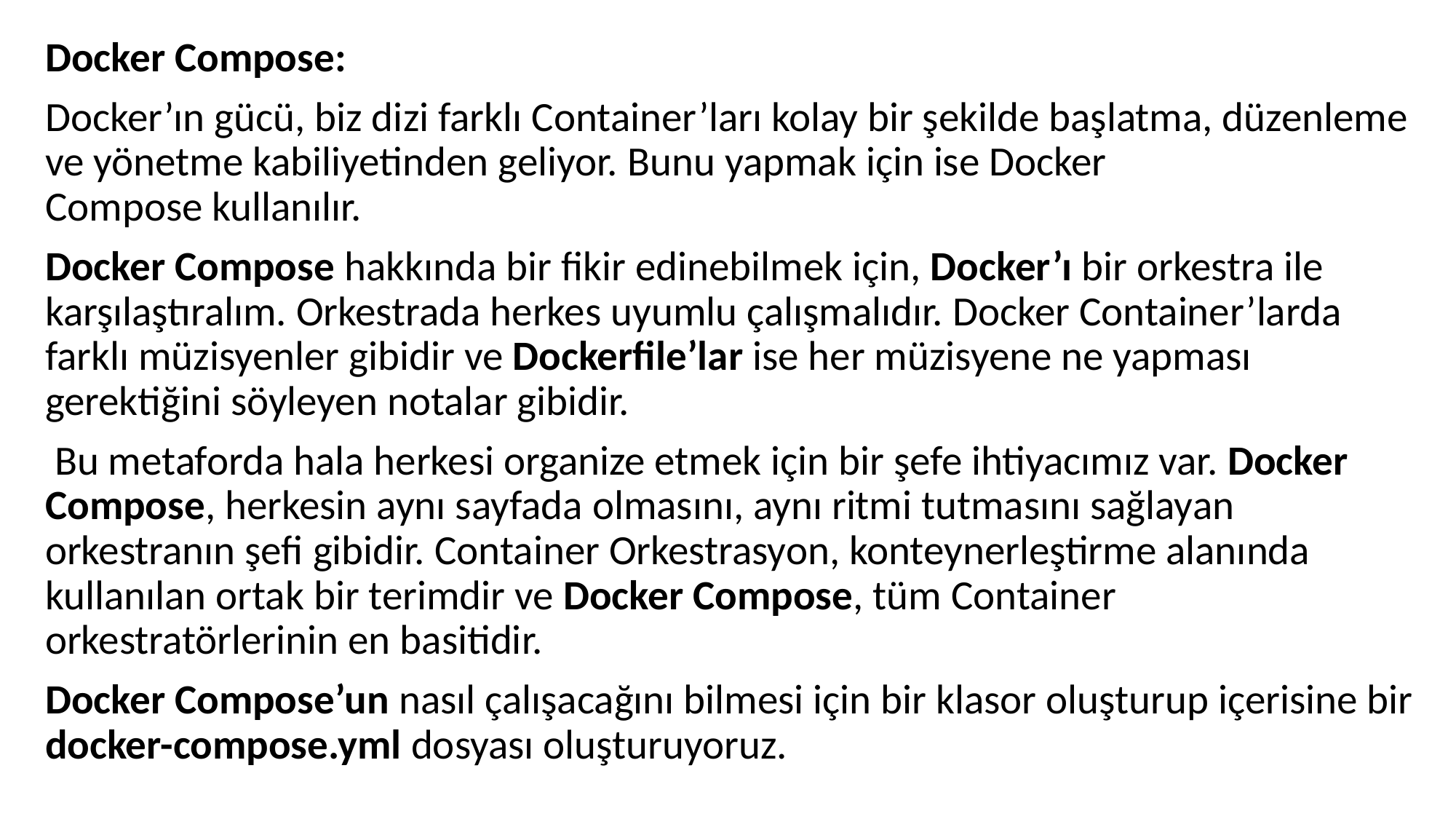

Docker Compose:
Docker’ın gücü, biz dizi farklı Container’ları kolay bir şekilde başlatma, düzenleme ve yönetme kabiliyetinden geliyor. Bunu yapmak için ise Docker Compose kullanılır.
Docker Compose hakkında bir fikir edinebilmek için, Docker’ı bir orkestra ile karşılaştıralım. Orkestrada herkes uyumlu çalışmalıdır. Docker Container’larda farklı müzisyenler gibidir ve Dockerfile’lar ise her müzisyene ne yapması gerektiğini söyleyen notalar gibidir.
 Bu metaforda hala herkesi organize etmek için bir şefe ihtiyacımız var. Docker Compose, herkesin aynı sayfada olmasını, aynı ritmi tutmasını sağlayan orkestranın şefi gibidir. Container Orkestrasyon, konteynerleştirme alanında kullanılan ortak bir terimdir ve Docker Compose, tüm Container orkestratörlerinin en basitidir.
Docker Compose’un nasıl çalışacağını bilmesi için bir klasor oluşturup içerisine bir docker-compose.yml dosyası oluşturuyoruz.